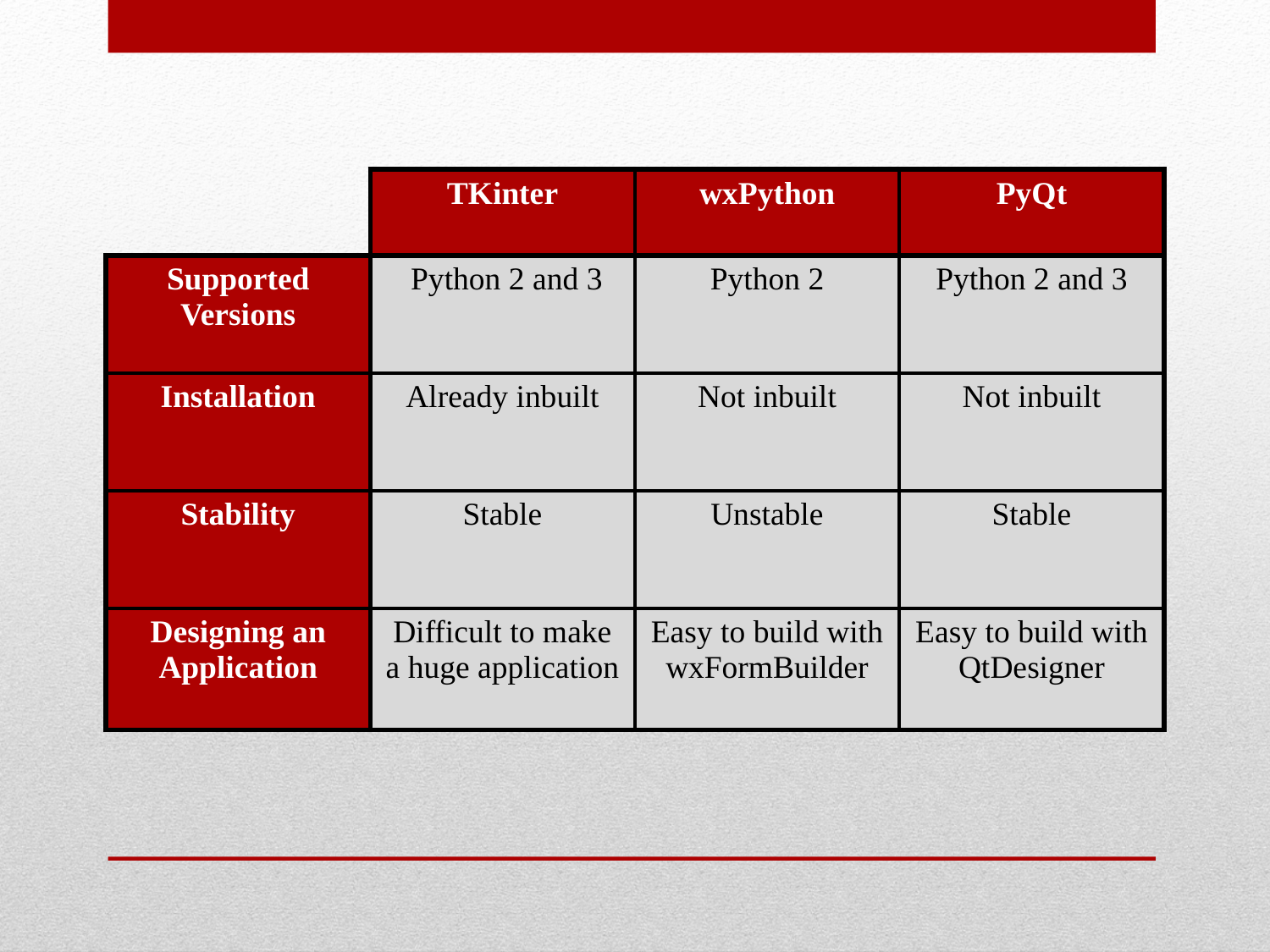

|  | TKinter | wxPython | PyQt |
| --- | --- | --- | --- |
| Supported Versions | Python 2 and 3 | Python 2 | Python 2 and 3 |
| Installation | Already inbuilt | Not inbuilt | Not inbuilt |
| Stability | Stable | Unstable | Stable |
| Designing an Application | Difficult to make a huge application | Easy to build with wxFormBuilder | Easy to build with QtDesigner |